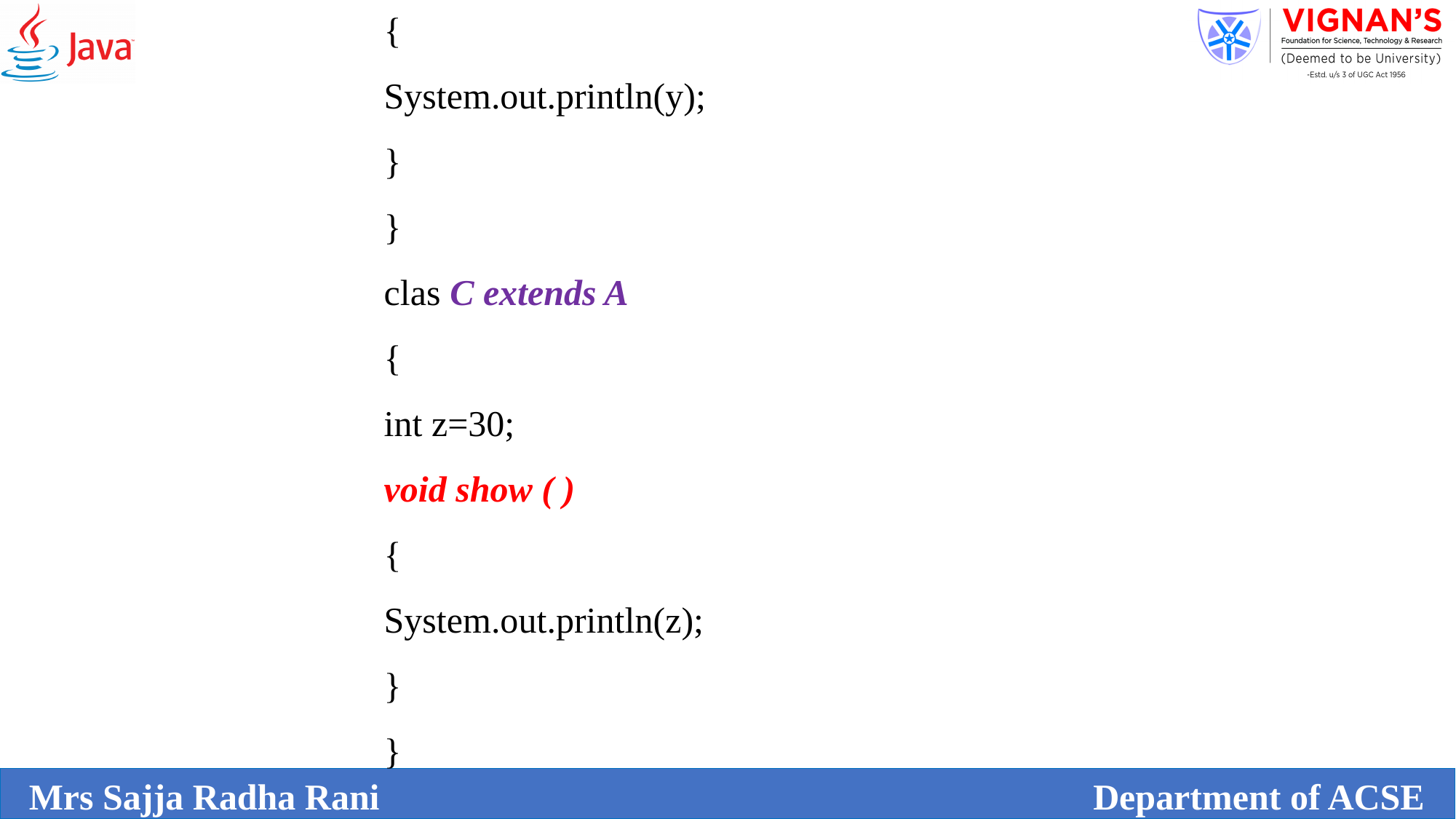

{
System.out.println(y);
}
}
clas C extends A
{
int z=30;
void show ( )
{
System.out.println(z);
}
}